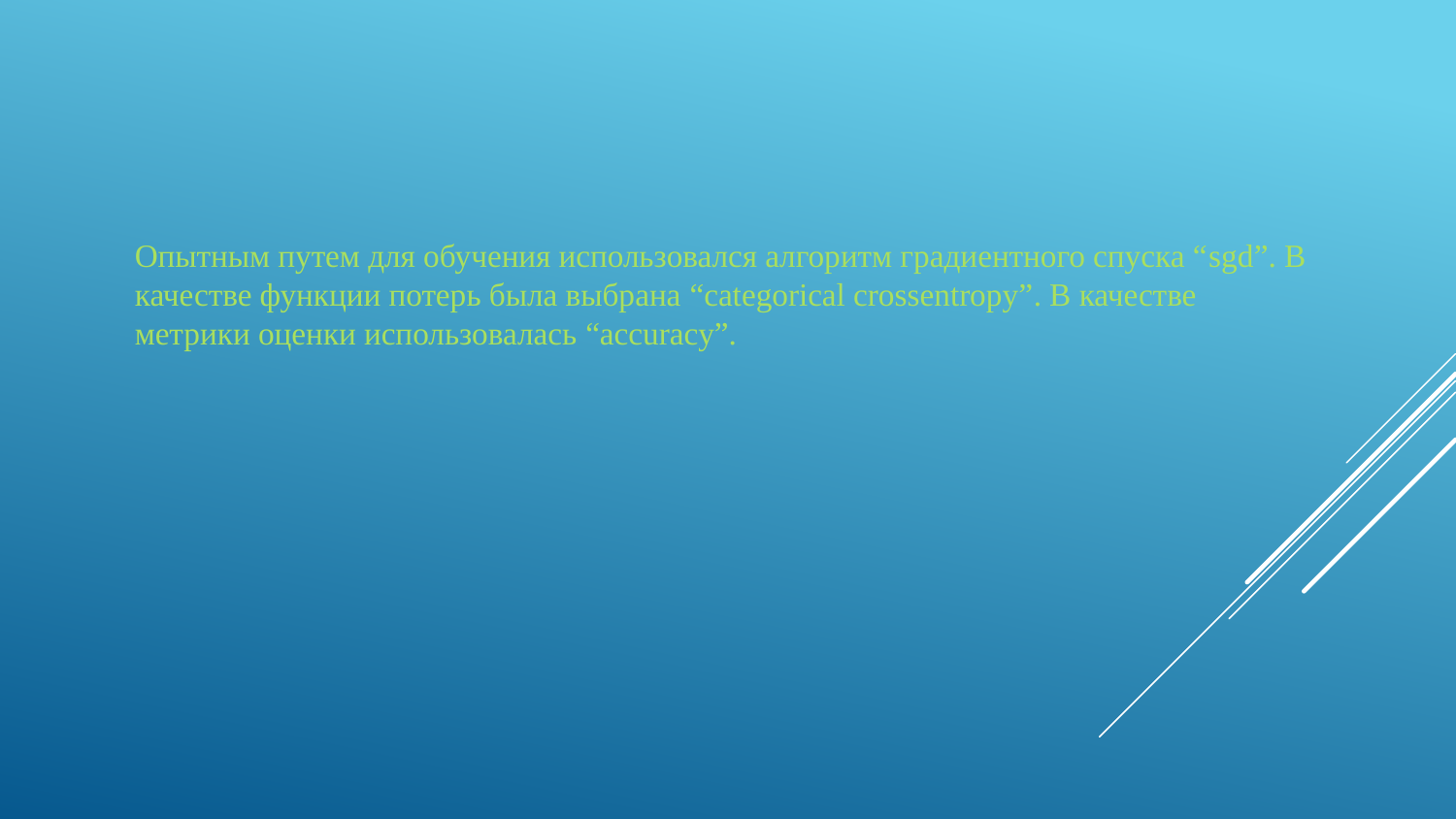

Опытным путем для обучения использовался алгоритм градиентного спуска “sgd”. В качестве функции потерь была выбрана “categorical crossentropy”. В качестве метрики оценки использовалась “accuracy”.